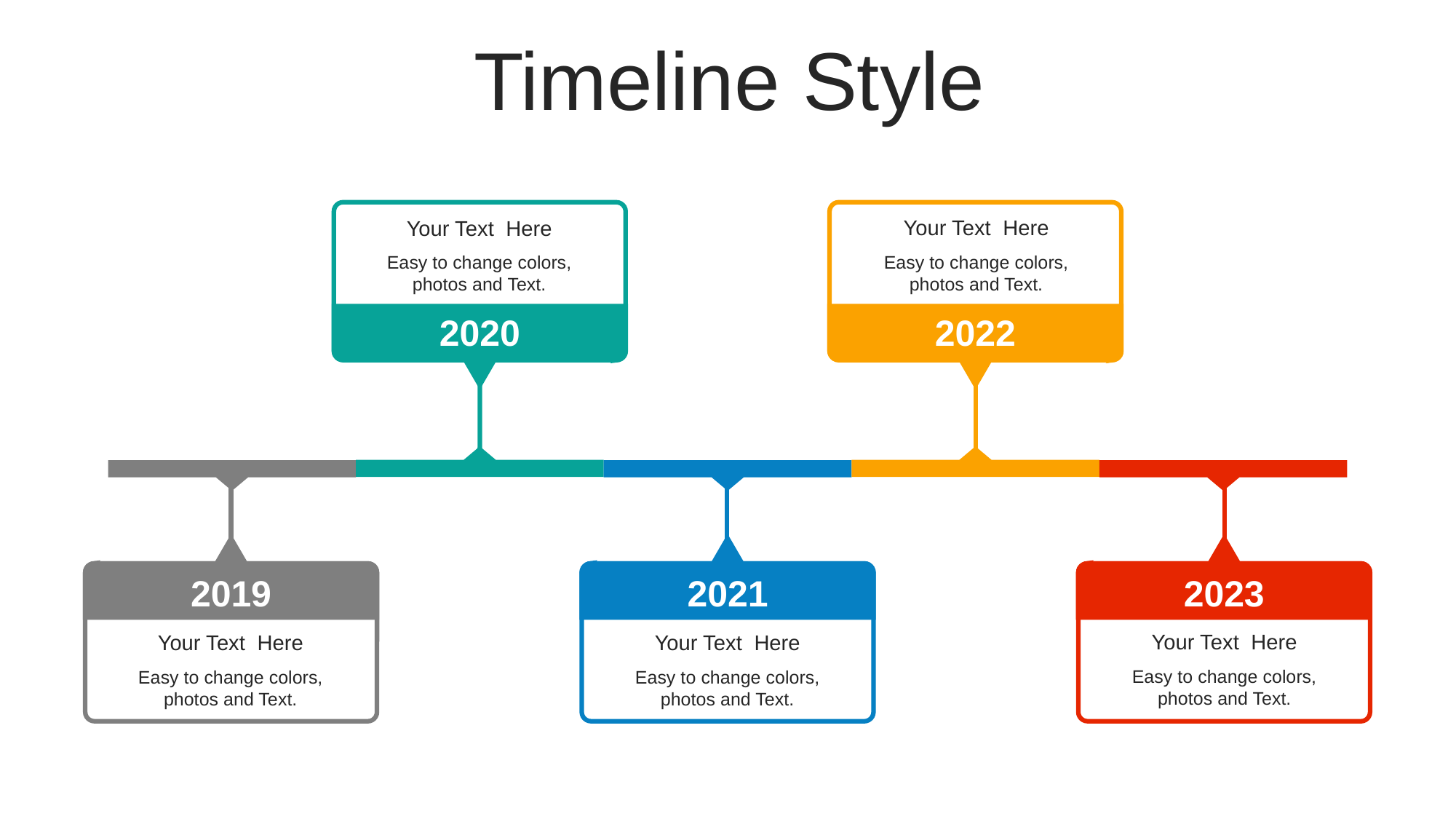

Timeline Style

Your Text  Here
Easy to change colors, photos and Text.
Your Text  Here
Easy to change colors, photos and Text.
2020
2022

2019
2021
2023
Your Text  Here
Easy to change colors, photos and Text.
Your Text  Here
Easy to change colors, photos and Text.
Your Text  Here
Easy to change colors, photos and Text.